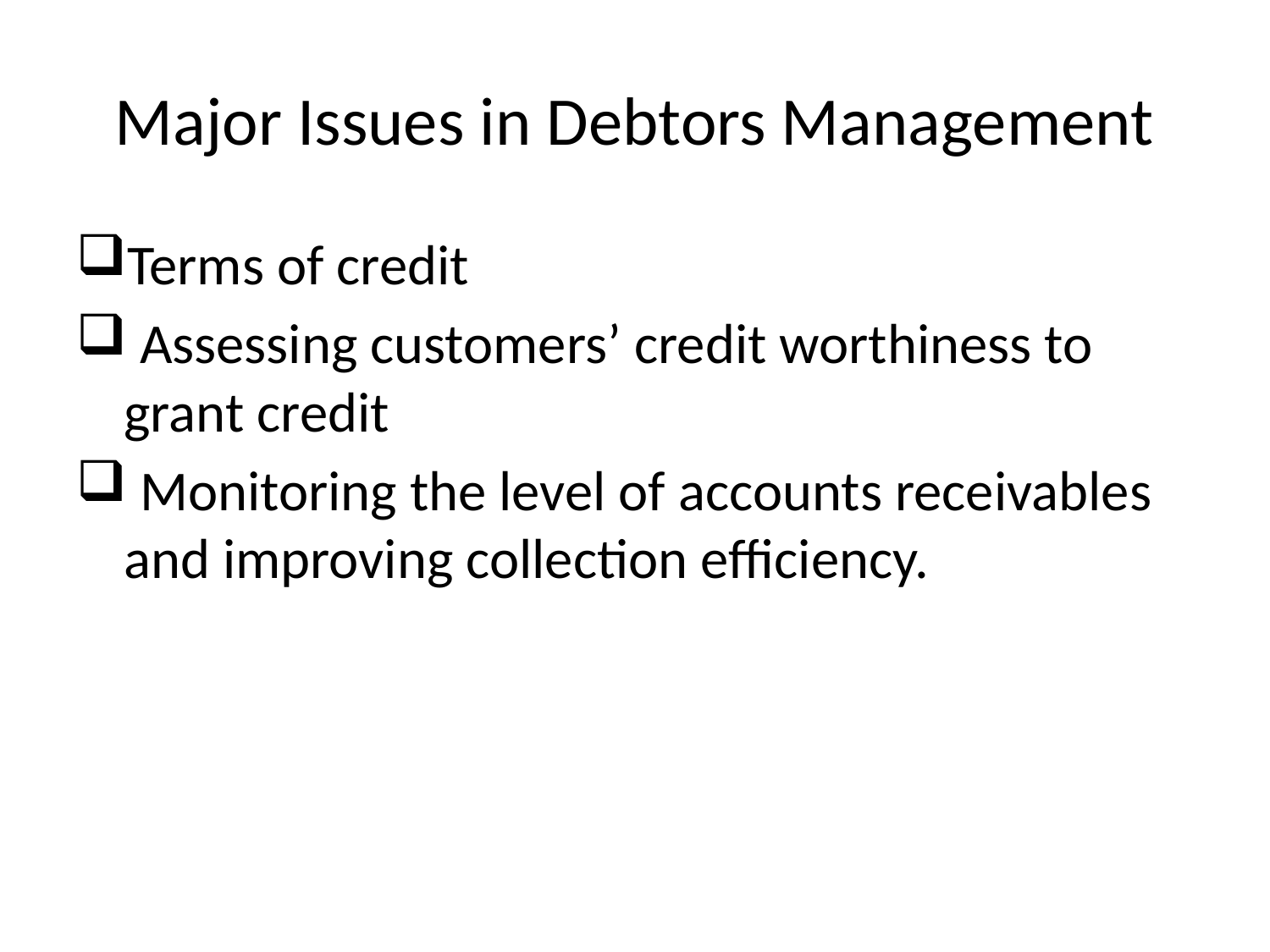

# Major Issues in Debtors Management
Terms of credit
 Assessing customers’ credit worthiness to grant credit
 Monitoring the level of accounts receivables and improving collection efficiency.